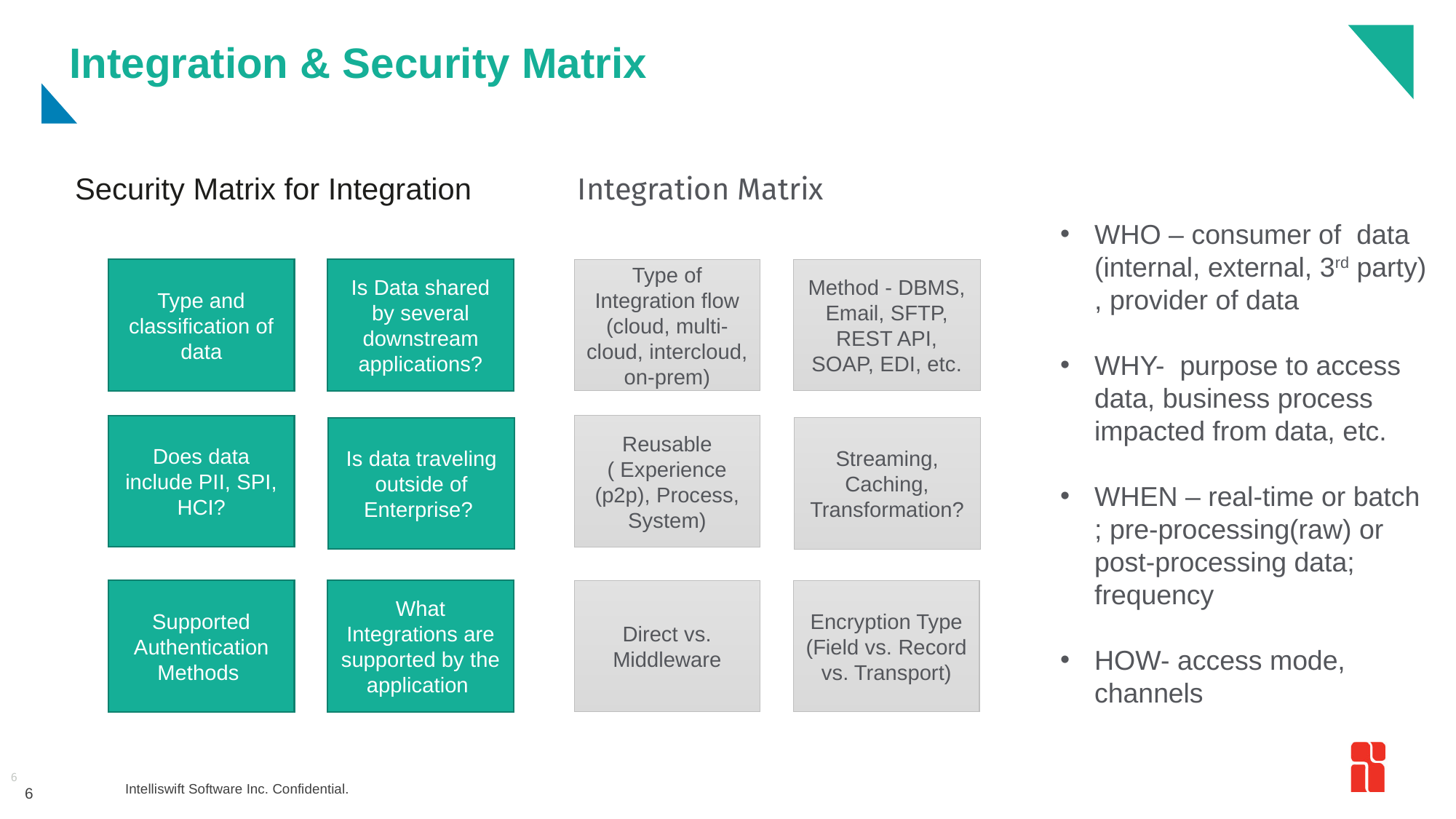

# Integration & Security Matrix
Integration Matrix

Security Matrix for Integration

WHO – consumer of  data (internal, external, 3rd party) , provider of data

WHY-  purpose to access data, business process impacted from data, etc.
WHEN – real-time or batch ; pre-processing(raw) or post-processing data; frequency

HOW- access mode, channels

Is Data shared by several downstream applications?
Method - DBMS, Email, SFTP, REST API, SOAP, EDI, etc.
Type and classification of data
Type of Integration flow (cloud, multi-cloud, intercloud, on-prem)
Does data include PII, SPI, HCI?
Reusable ( Experience (p2p), Process, System)
Is data traveling outside of Enterprise?
Streaming, Caching, Transformation?
What Integrations are supported by the application
Encryption Type (Field vs. Record vs. Transport)
Supported Authentication Methods
Direct vs. Middleware
6